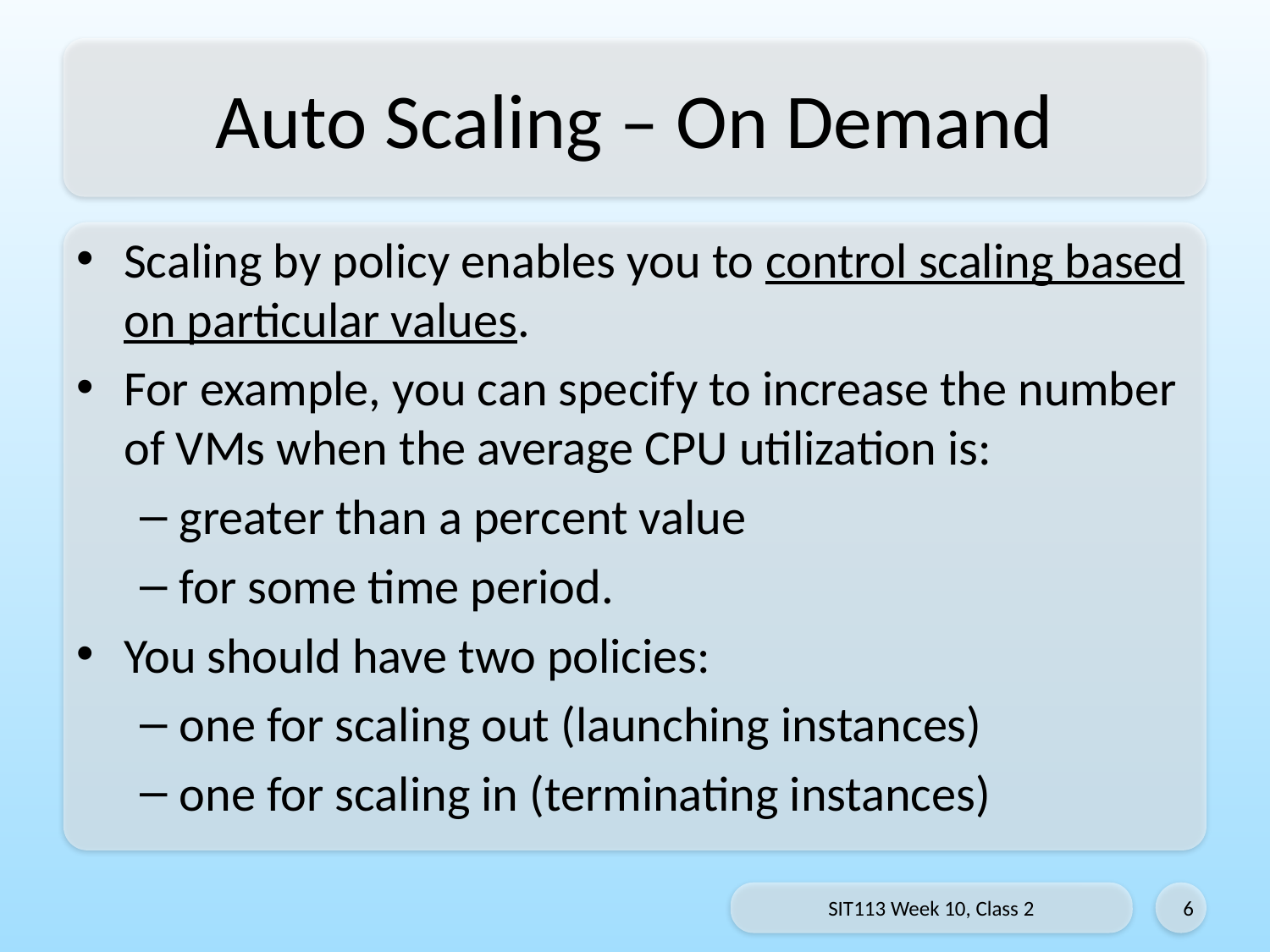

# Auto Scaling – On Demand
Scaling by policy enables you to control scaling based on particular values.
For example, you can specify to increase the number of VMs when the average CPU utilization is:
greater than a percent value
for some time period.
You should have two policies:
one for scaling out (launching instances)
one for scaling in (terminating instances)
SIT113 Week 10, Class 2
6